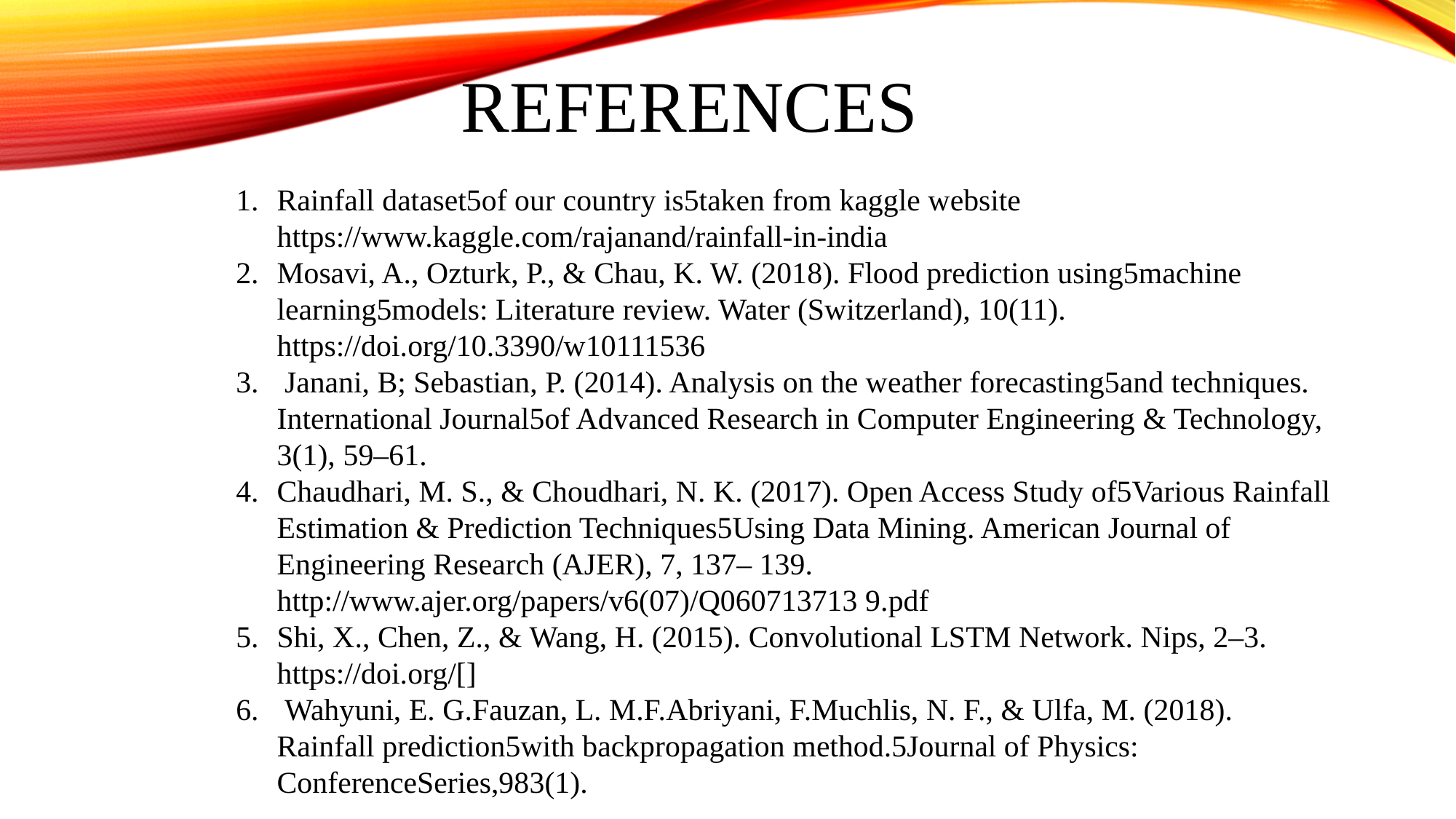

REFERENCES
Rainfall dataset5of our country is5taken from kaggle website https://www.kaggle.com/rajanand/rainfall-in-india
Mosavi, A., Ozturk, P., & Chau, K. W. (2018). Flood prediction using5machine learning5models: Literature review. Water (Switzerland), 10(11). https://doi.org/10.3390/w10111536
 Janani, B; Sebastian, P. (2014). Analysis on the weather forecasting5and techniques. International Journal5of Advanced Research in Computer Engineering & Technology, 3(1), 59–61.
Chaudhari, M. S., & Choudhari, N. K. (2017). Open Access Study of5Various Rainfall Estimation & Prediction Techniques5Using Data Mining. American Journal of Engineering Research (AJER), 7, 137– 139. http://www.ajer.org/papers/v6(07)/Q060713713 9.pdf
Shi, X., Chen, Z., & Wang, H. (2015). Convolutional LSTM Network. Nips, 2–3. https://doi.org/[]
 Wahyuni, E. G.Fauzan, L. M.F.Abriyani, F.Muchlis, N. F., & Ulfa, M. (2018). Rainfall prediction5with backpropagation method.5Journal of Physics: ConferenceSeries,983(1).